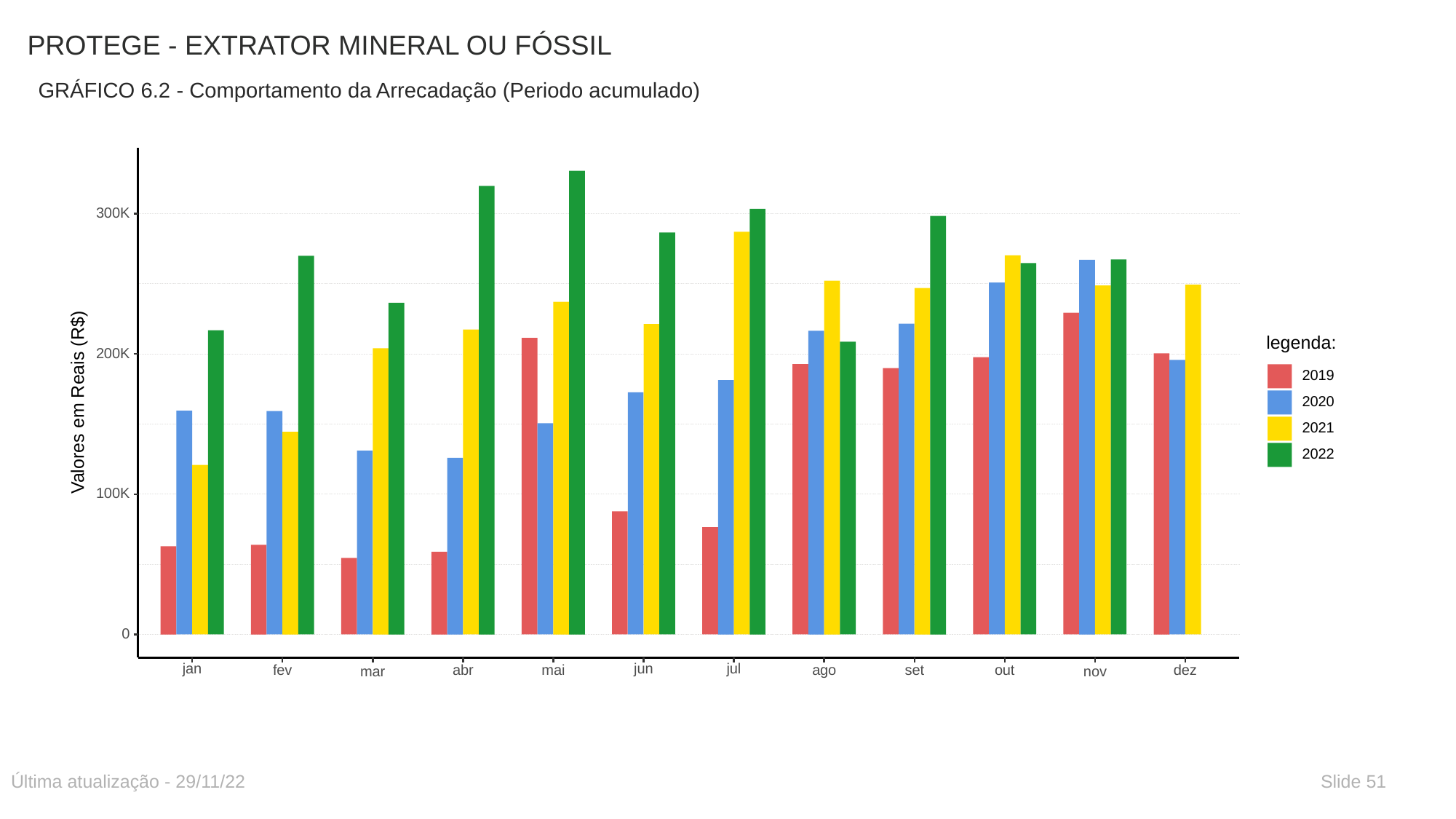

# PROTEGE - EXTRATOR MINERAL OU FÓSSIL
GRÁFICO 6.2 - Comportamento da Arrecadação (Periodo acumulado)

300K

legenda:

200K

2019

Valores em Reais (R$)
2020

2021

2022

100K

0

jan
jun
jul
ago
fev
abr
mai
dez
set
out
mar
nov
Última atualização - 29/11/22
Slide 51